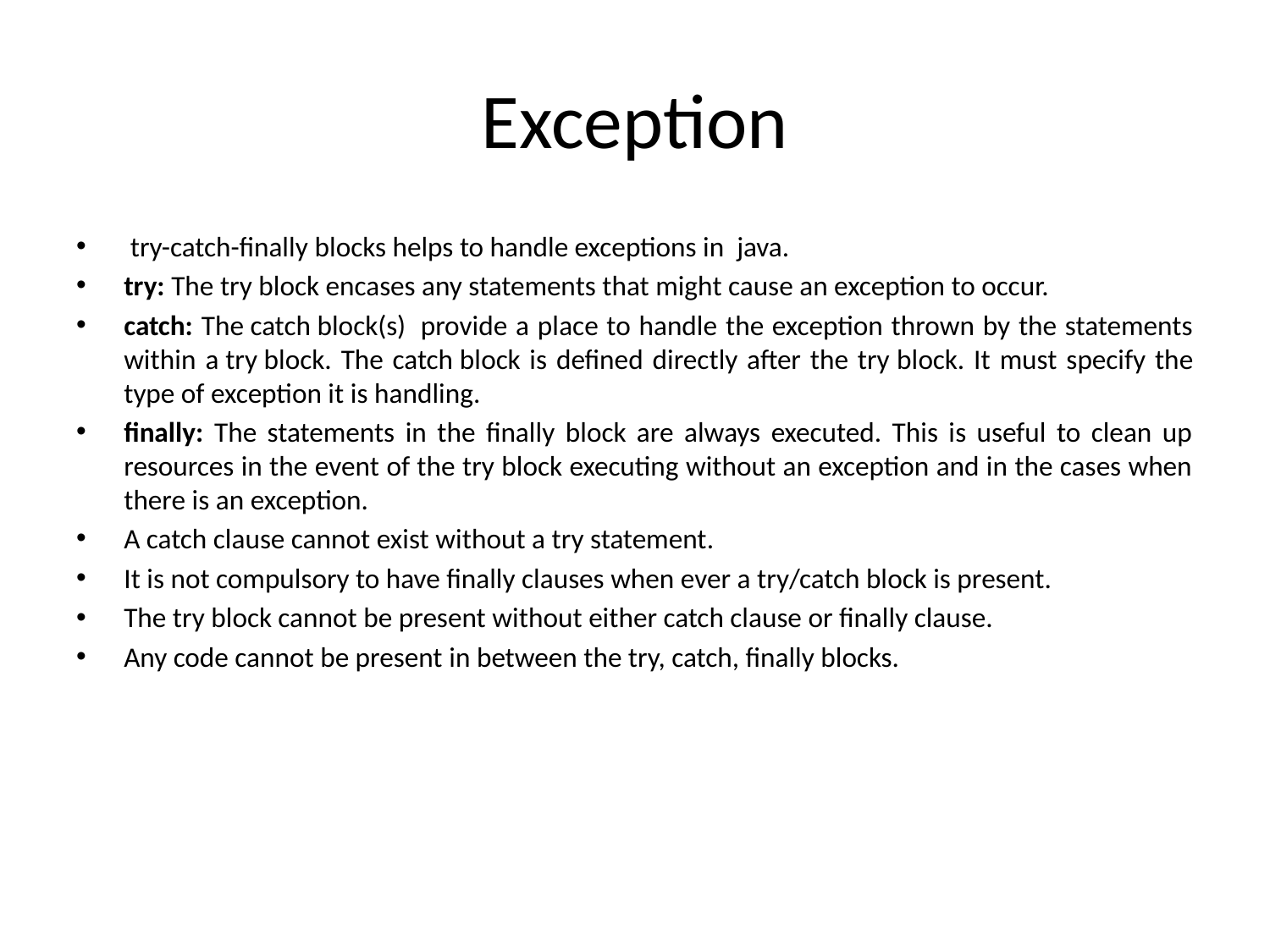

# Exception
 try-catch-finally blocks helps to handle exceptions in  java.
try: The try block encases any statements that might cause an exception to occur.
catch: The catch block(s)  provide a place to handle the exception thrown by the statements within a try block. The catch block is defined directly after the try block. It must specify the type of exception it is handling.
finally: The statements in the finally block are always executed. This is useful to clean up resources in the event of the try block executing without an exception and in the cases when there is an exception.
A catch clause cannot exist without a try statement.
It is not compulsory to have finally clauses when ever a try/catch block is present.
The try block cannot be present without either catch clause or finally clause.
Any code cannot be present in between the try, catch, finally blocks.